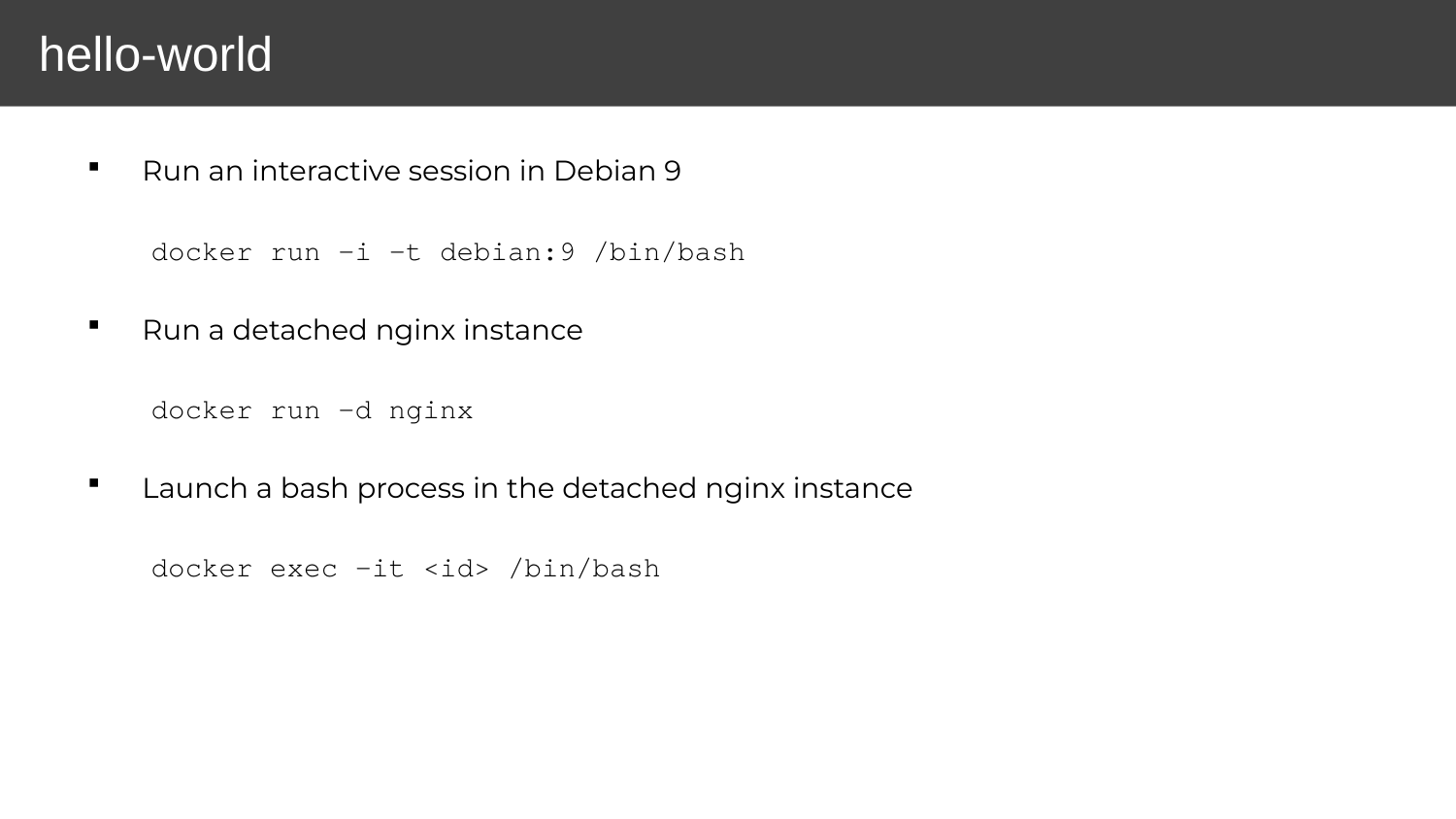

# hello-world
Run an interactive session in Debian 9

docker run –i -t debian:9 /bin/bash

Run a detached nginx instance

docker run –d nginx

Launch a bash process in the detached nginx instance

docker exec -it <id> /bin/bash